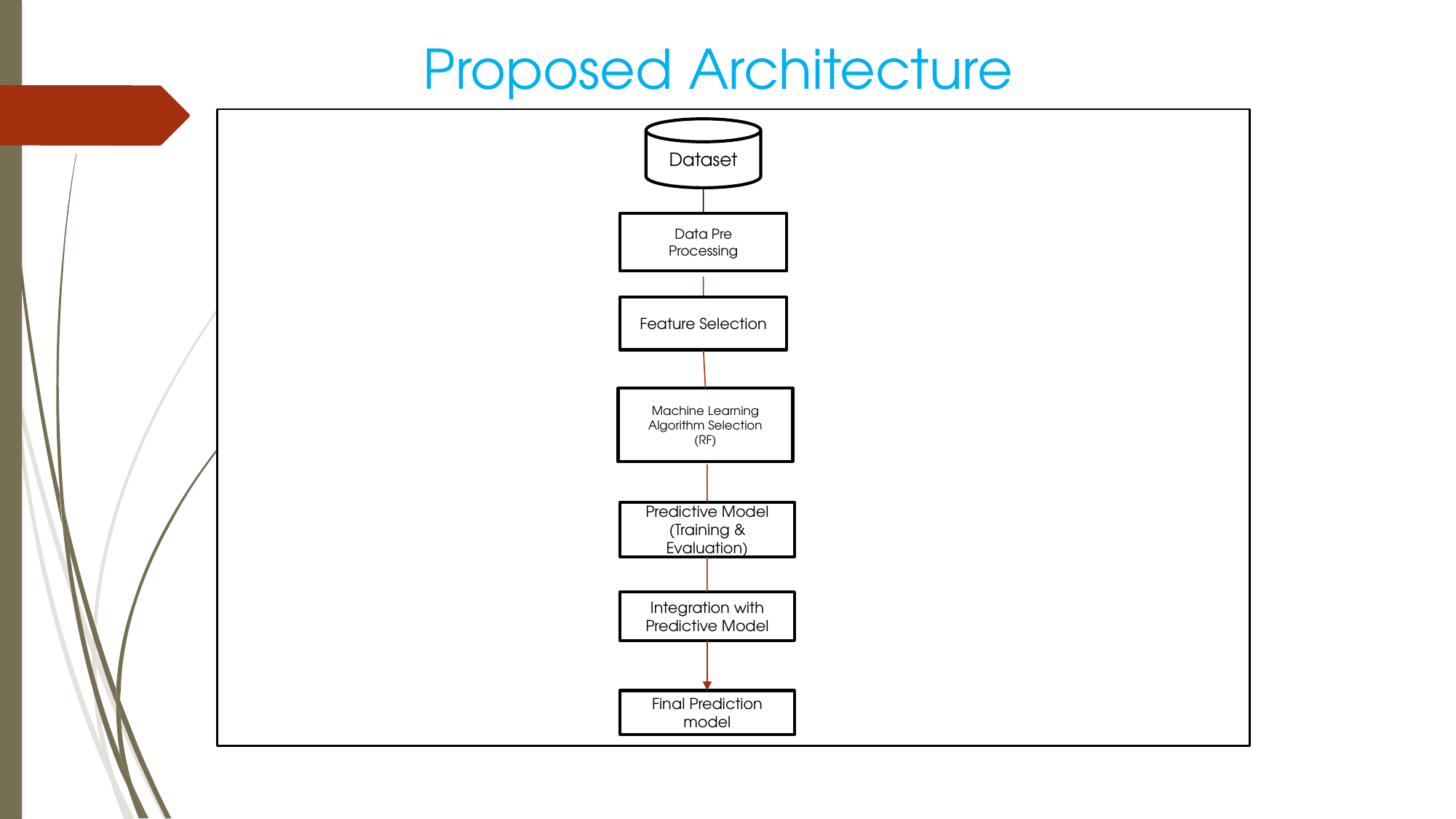

Proposed Architecture

Dataset

Data Pre
Processing

Feature Selection
Machine Learning Algorithm Selection
(RF)

Predictive Model (Training & Evaluation)
Integration with Predictive Model
Final Prediction model